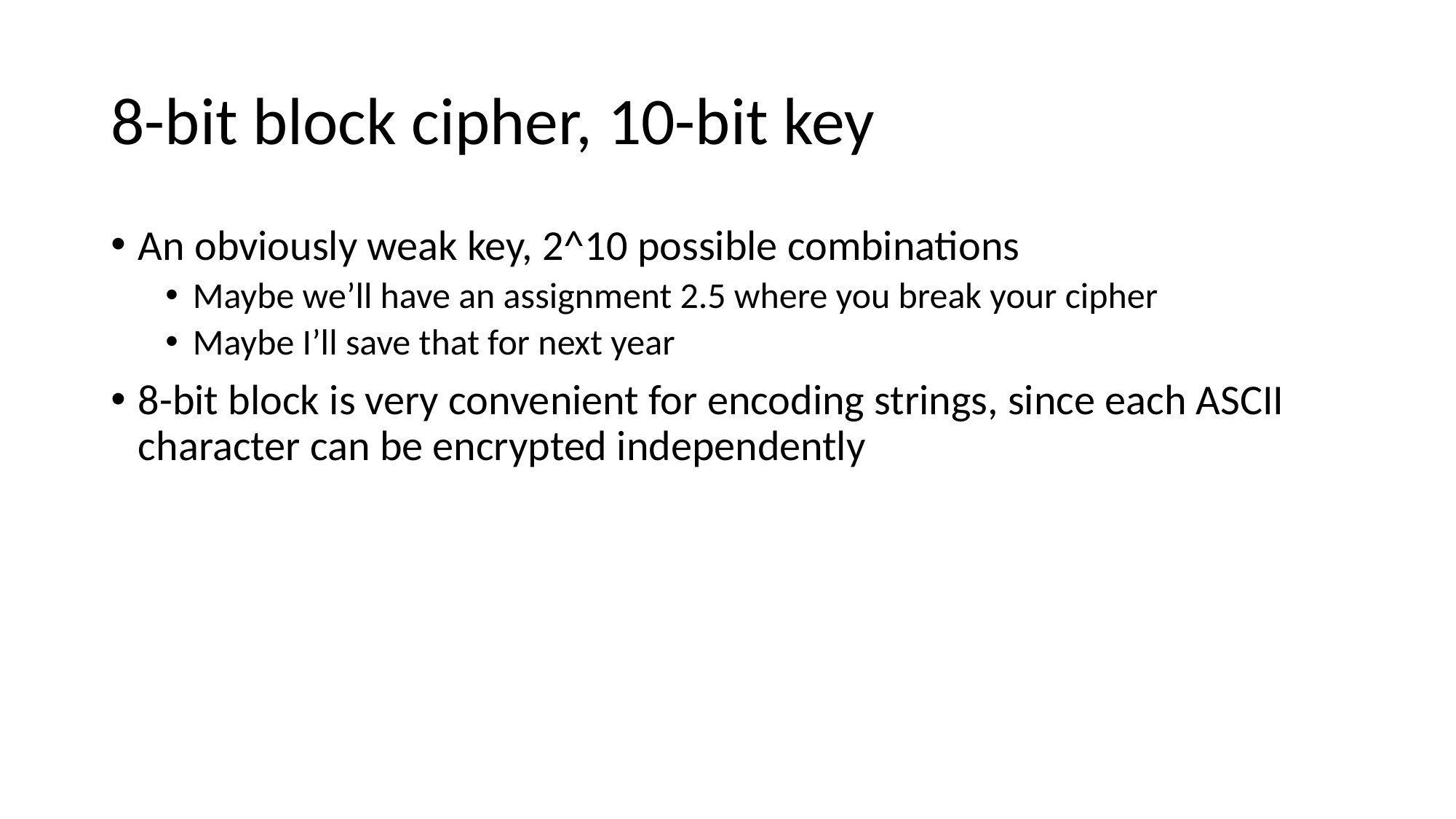

# 8-bit block cipher, 10-bit key
An obviously weak key, 2^10 possible combinations
Maybe we’ll have an assignment 2.5 where you break your cipher
Maybe I’ll save that for next year
8-bit block is very convenient for encoding strings, since each ASCII character can be encrypted independently